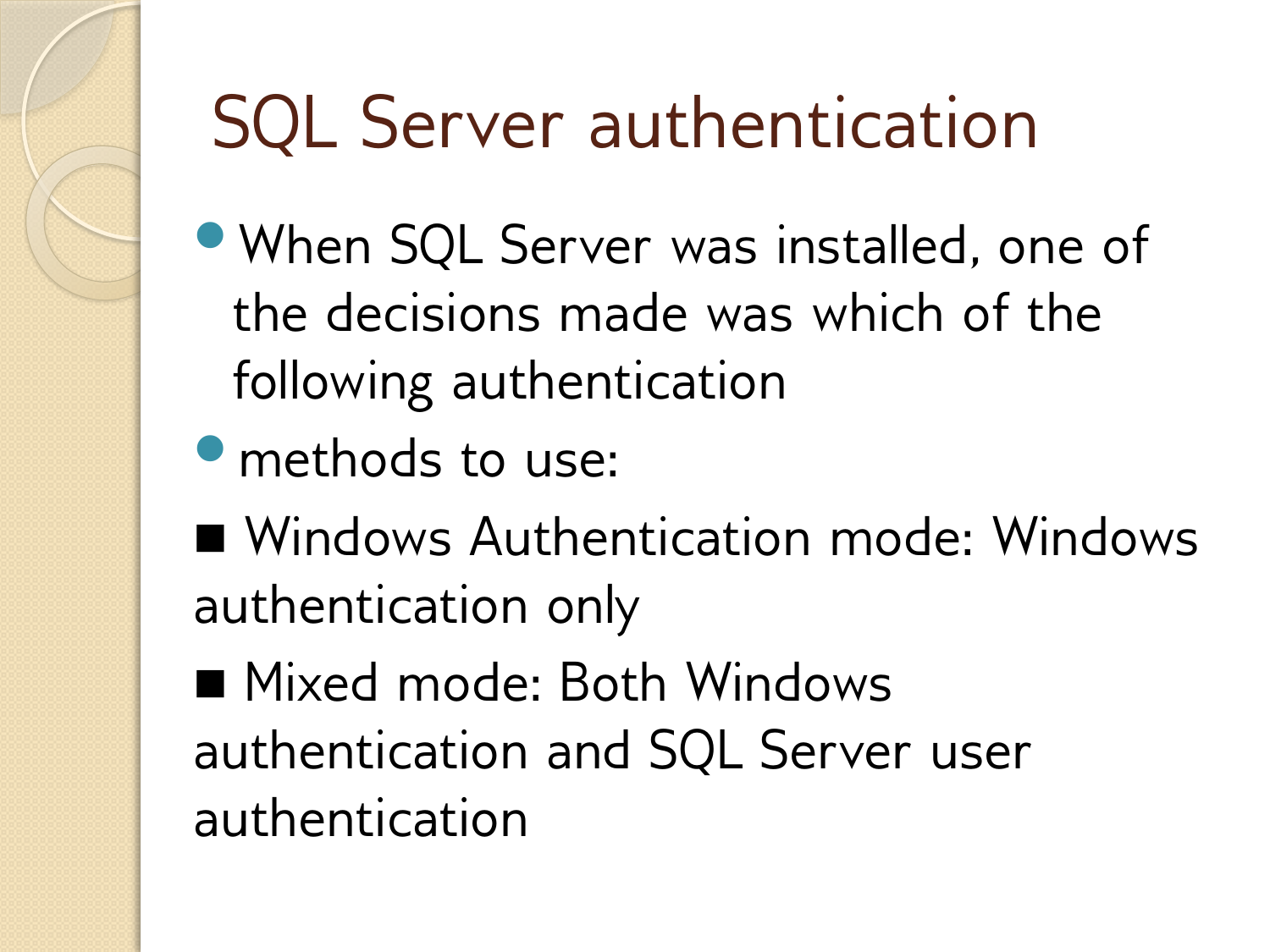

# SQL Server authentication
When SQL Server was installed, one of the decisions made was which of the following authentication
methods to use:
■ Windows Authentication mode: Windows authentication only
■ Mixed mode: Both Windows authentication and SQL Server user authentication